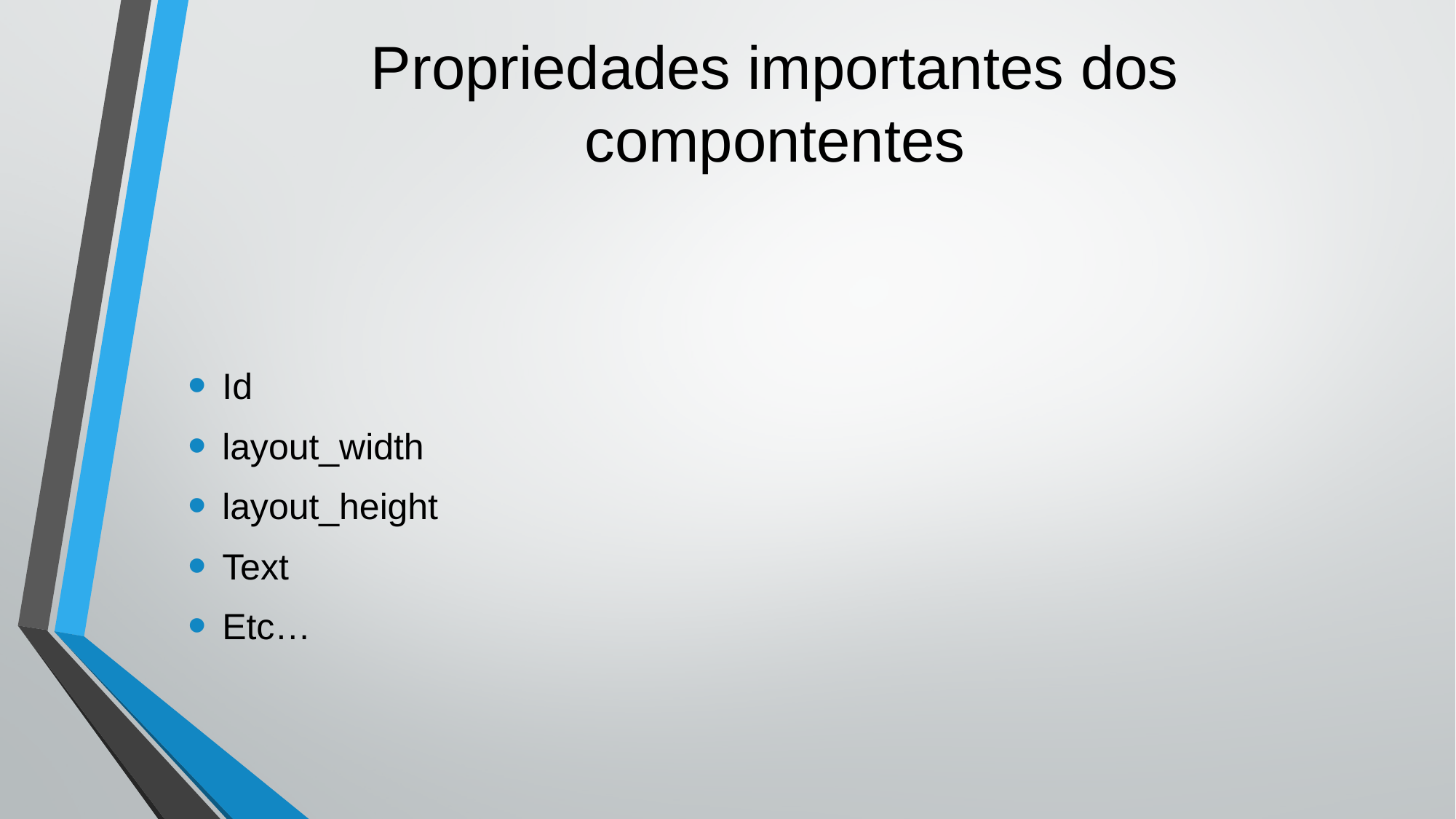

# Propriedades importantes dos compontentes
Id
layout_width
layout_height
Text
Etc…